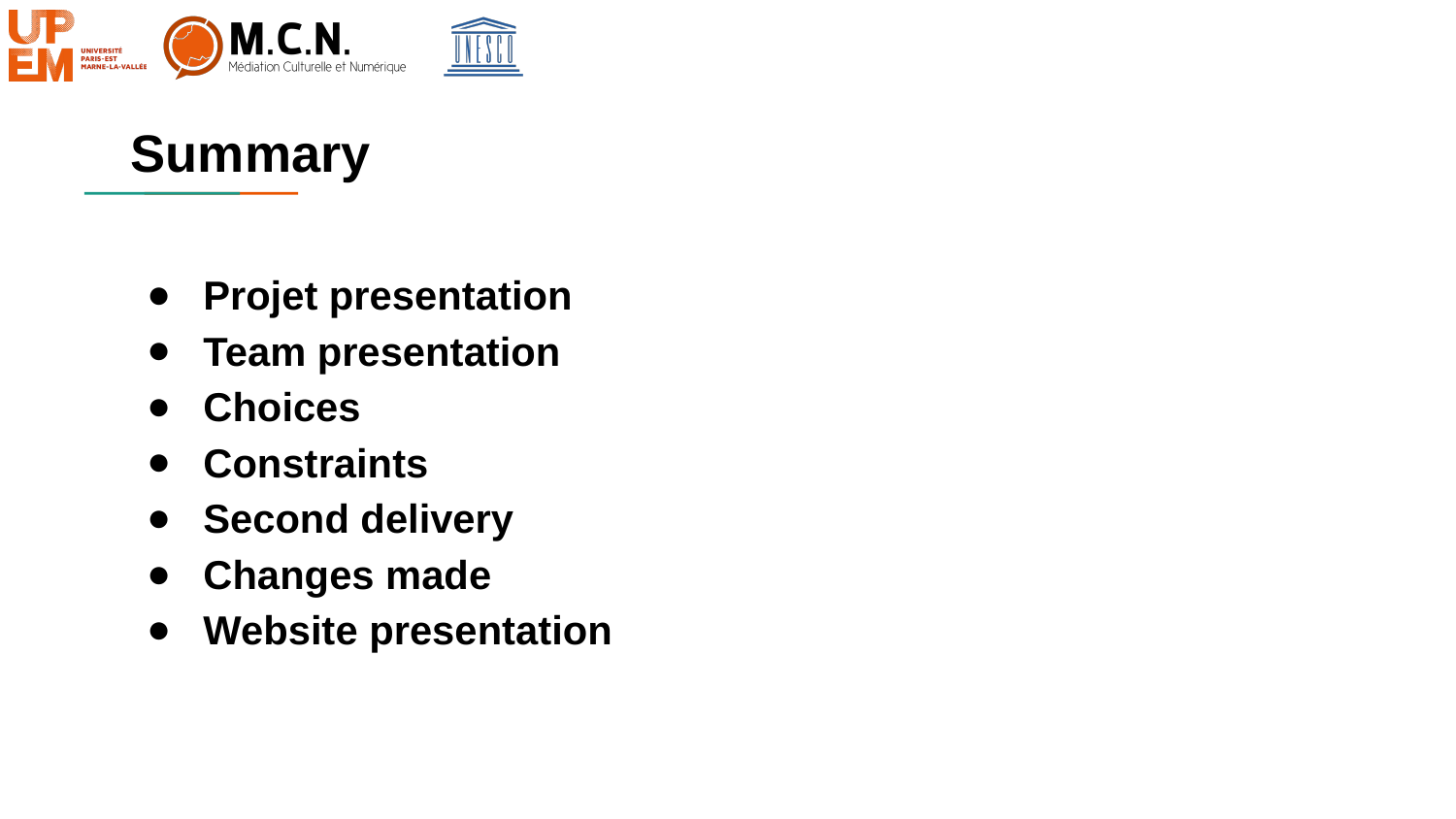

# Summary
Projet presentation
Team presentation
Choices
Constraints
Second delivery
Changes made
Website presentation